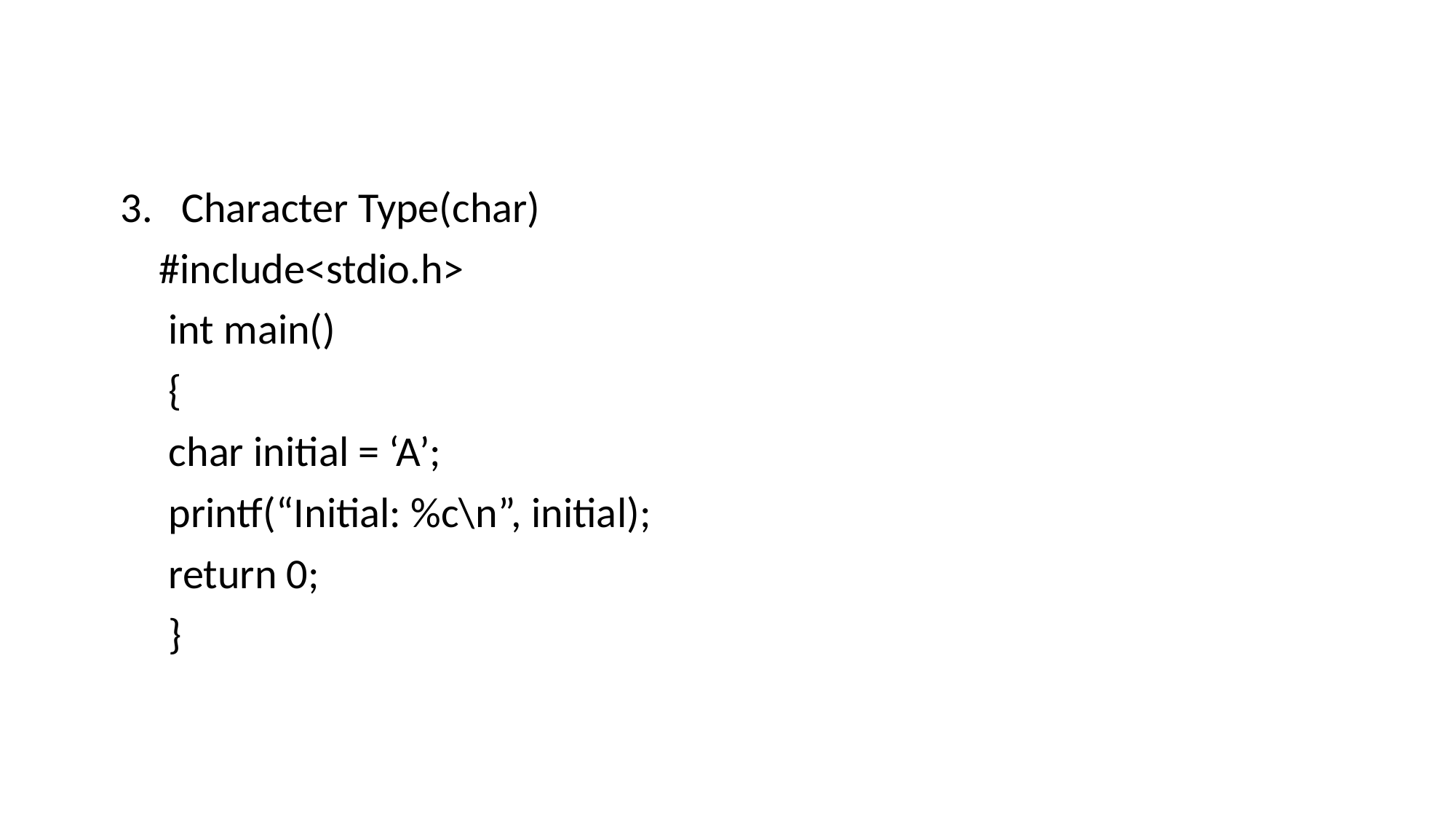

#
 3.   Character Type(char)
     #include<stdio.h>
      int main()
      {
      char initial = ‘A’;
      printf(“Initial: %c\n”, initial);
      return 0;
      }